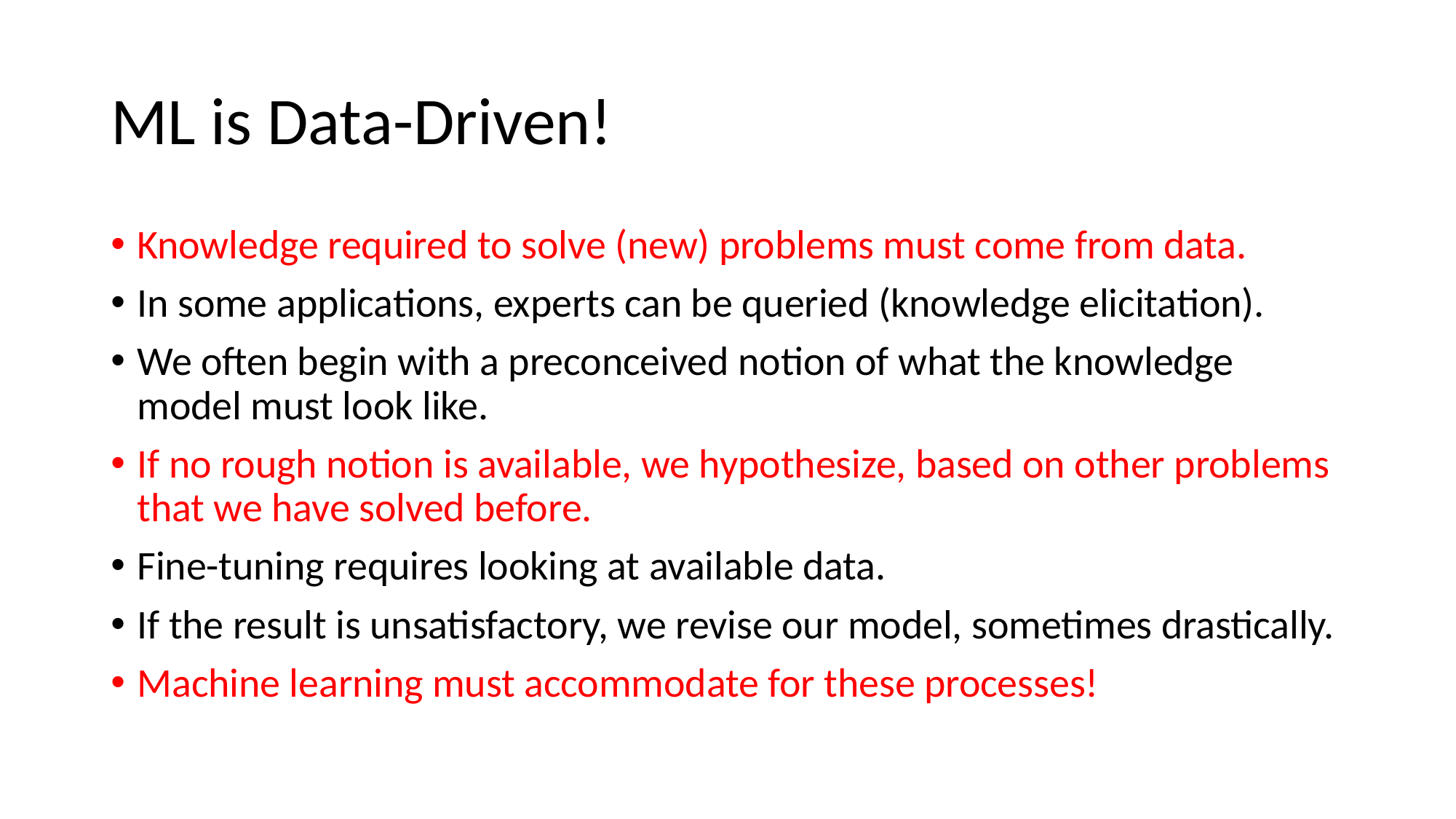

# ML is Data-Driven!
Knowledge required to solve (new) problems must come from data.
In some applications, experts can be queried (knowledge elicitation).
We often begin with a preconceived notion of what the knowledge model must look like.
If no rough notion is available, we hypothesize, based on other problems that we have solved before.
Fine-tuning requires looking at available data.
If the result is unsatisfactory, we revise our model, sometimes drastically.
Machine learning must accommodate for these processes!